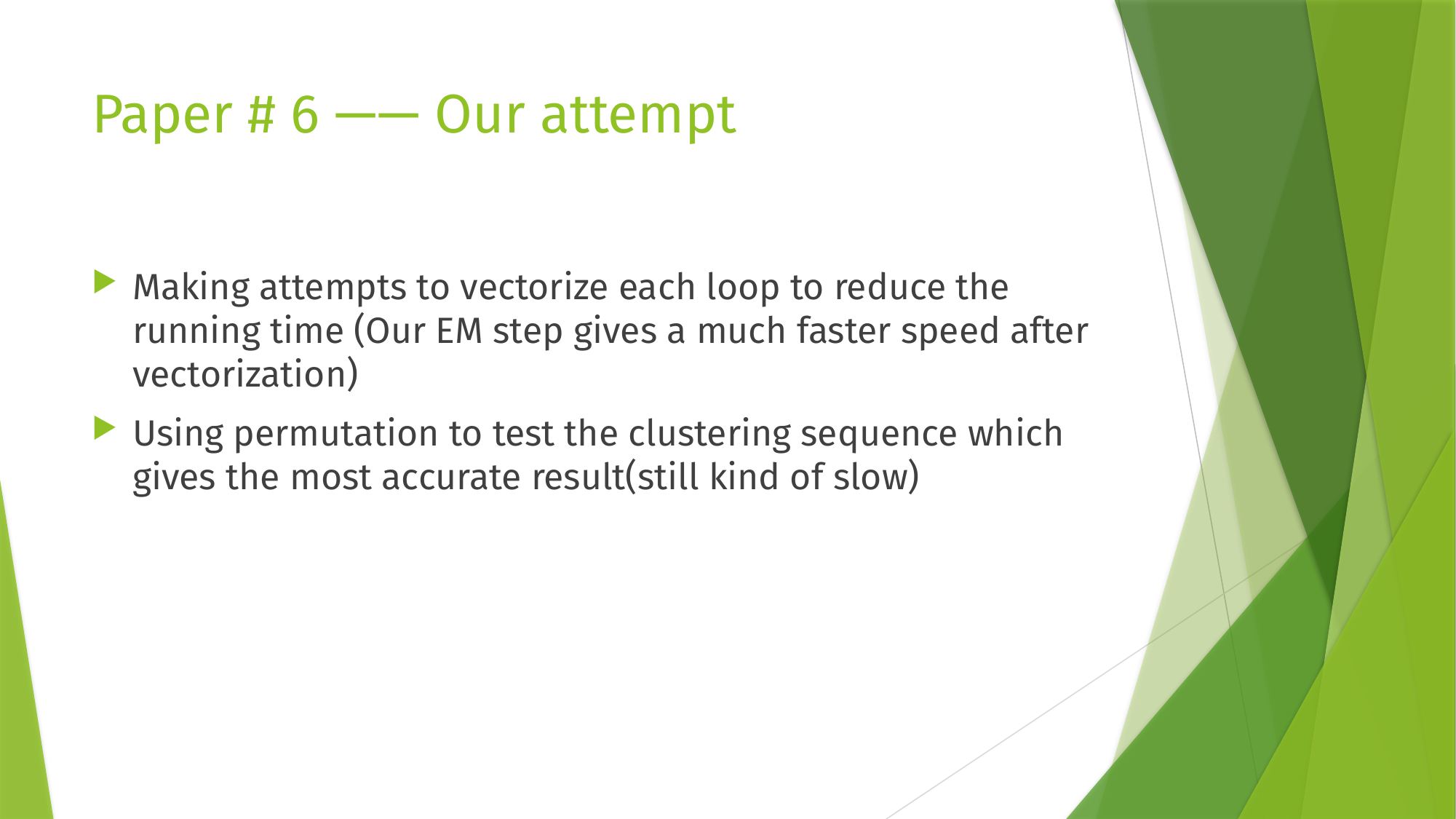

# Paper # 6 —— Our attempt
Making attempts to vectorize each loop to reduce the running time (Our EM step gives a much faster speed after vectorization)
Using permutation to test the clustering sequence which gives the most accurate result(still kind of slow)